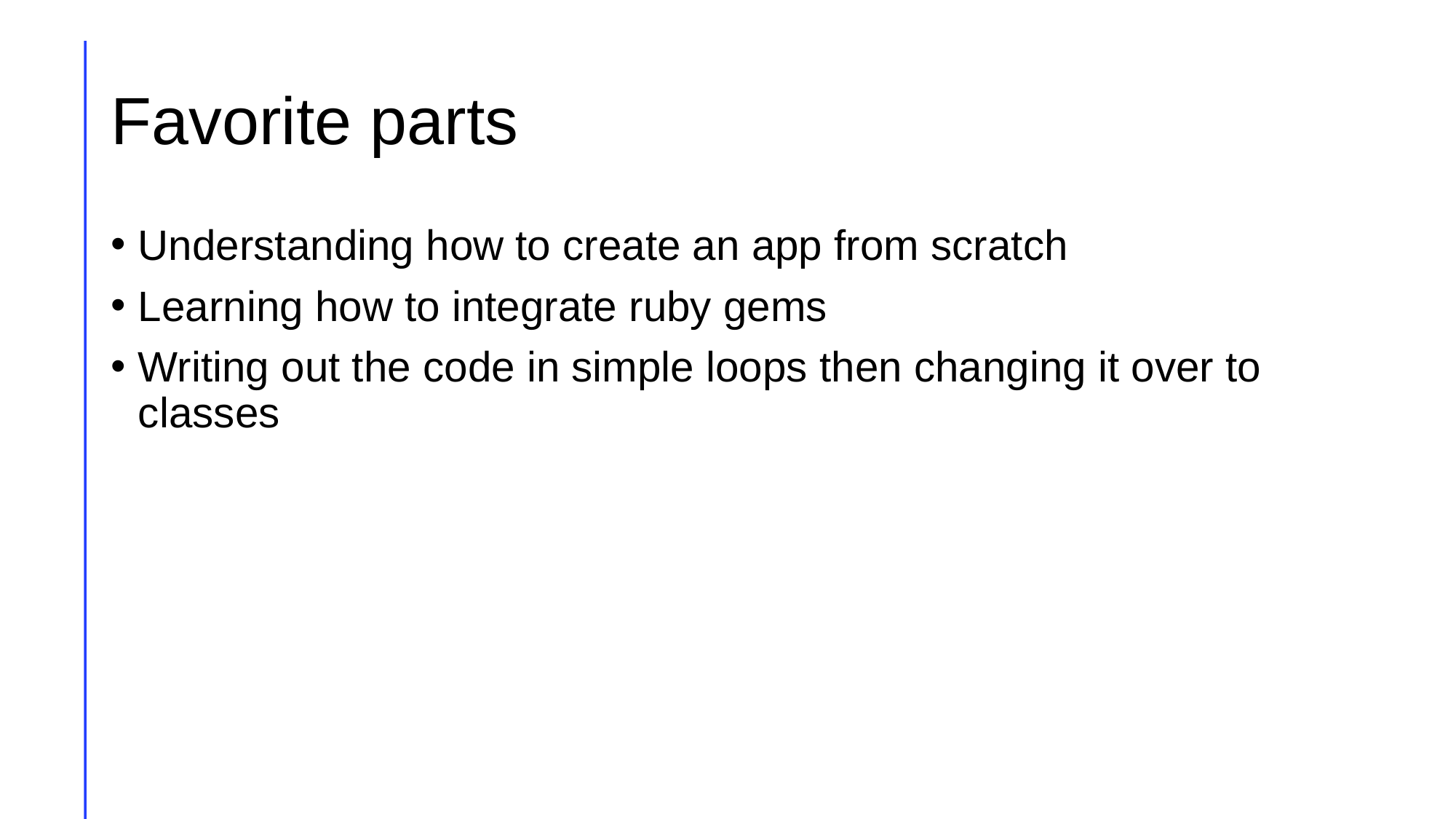

# Favorite parts
Understanding how to create an app from scratch
Learning how to integrate ruby gems
Writing out the code in simple loops then changing it over to classes